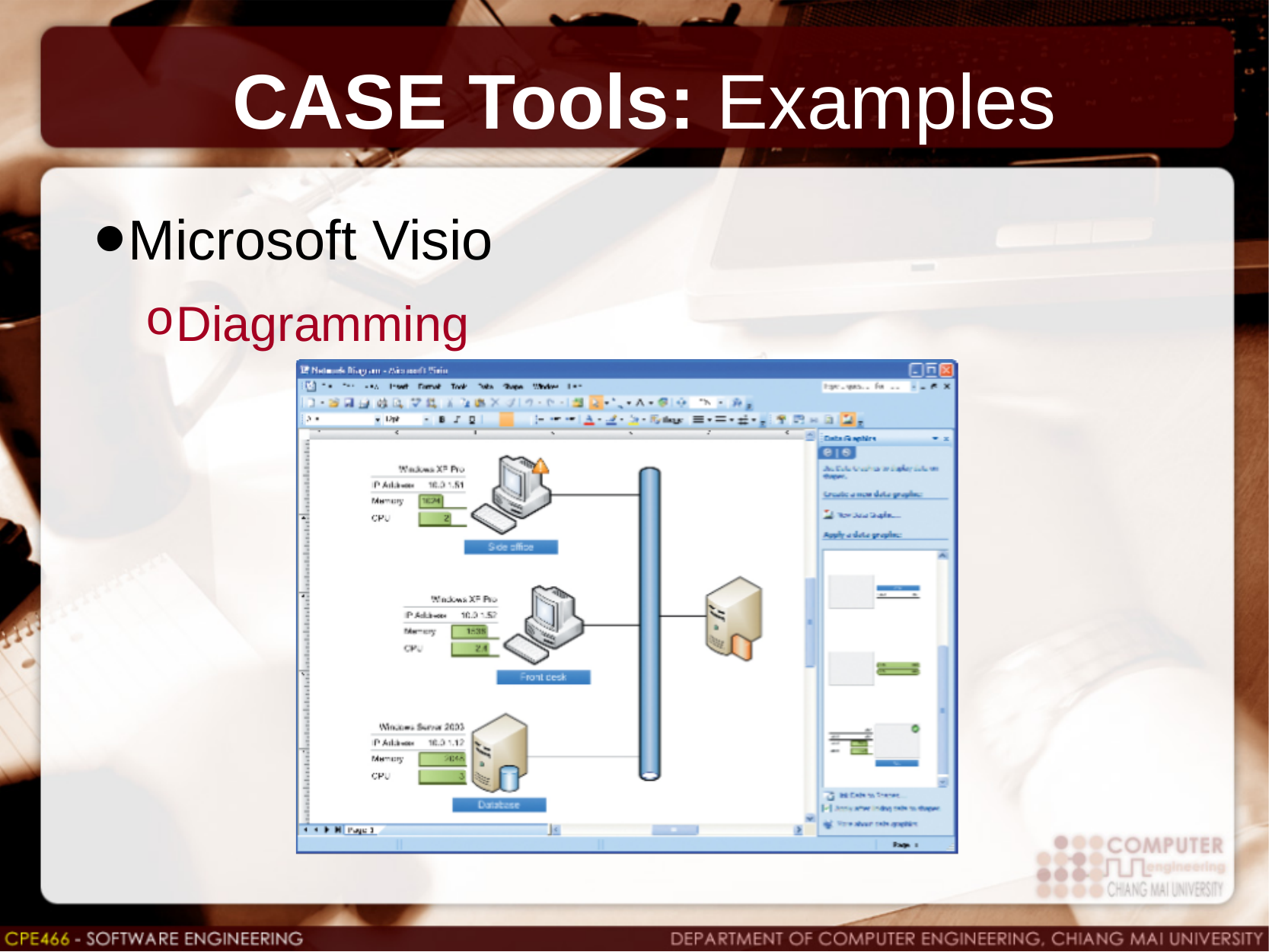

# CASE Tools: Examples
Microsoft Visio
Diagramming